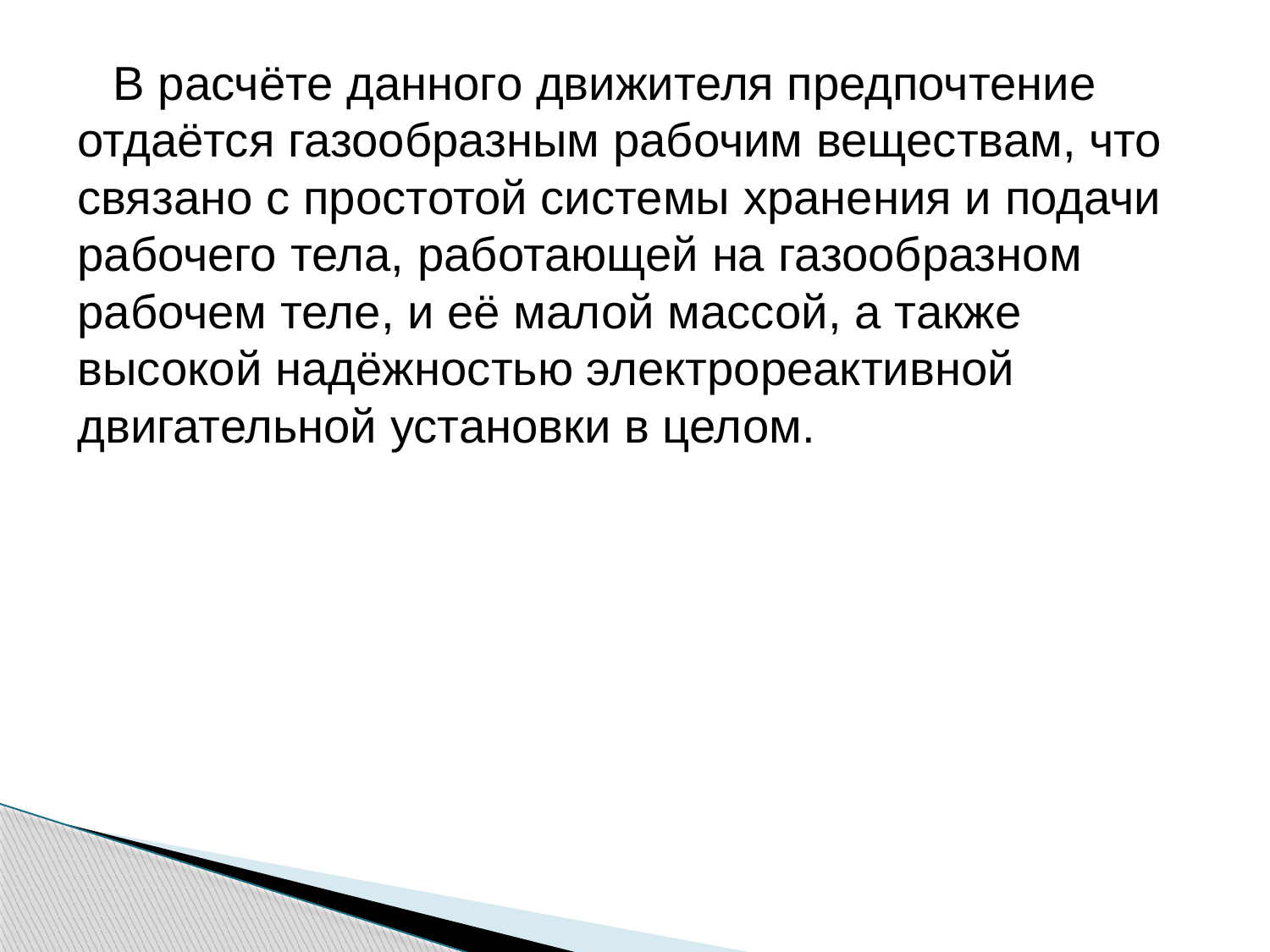

В расчёте данного движителя предпочтение отдаётся газообразным рабочим веществам, что связано с простотой системы хранения и подачи рабочего тела, работающей на газообразном рабочем теле, и её малой массой, а также высокой надёжностью электрореактивной двигательной установки в целом.